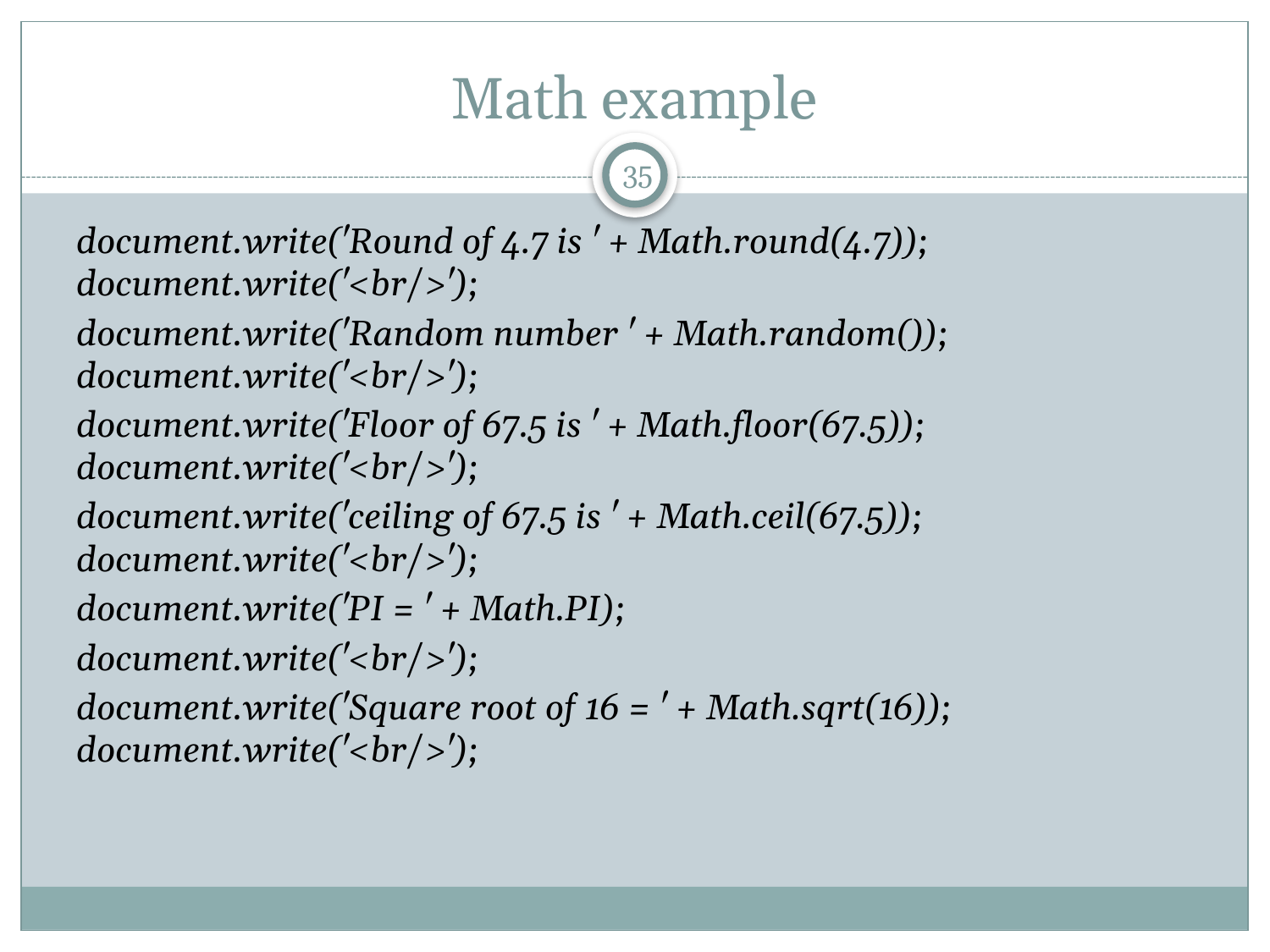

# Math example
35
	document.write('Round of 4.7 is ' + Math.round(4.7)); document.write('<br/>');
	document.write('Random number ' + Math.random()); document.write('<br/>');
	document.write('Floor of 67.5 is ' + Math.floor(67.5)); document.write('<br/>');
	document.write('ceiling of 67.5 is ' + Math.ceil(67.5)); document.write('<br/>');
	document.write('PI = ' + Math.PI);
	document.write('<br/>');
	document.write('Square root of 16 = ' + Math.sqrt(16)); document.write('<br/>');